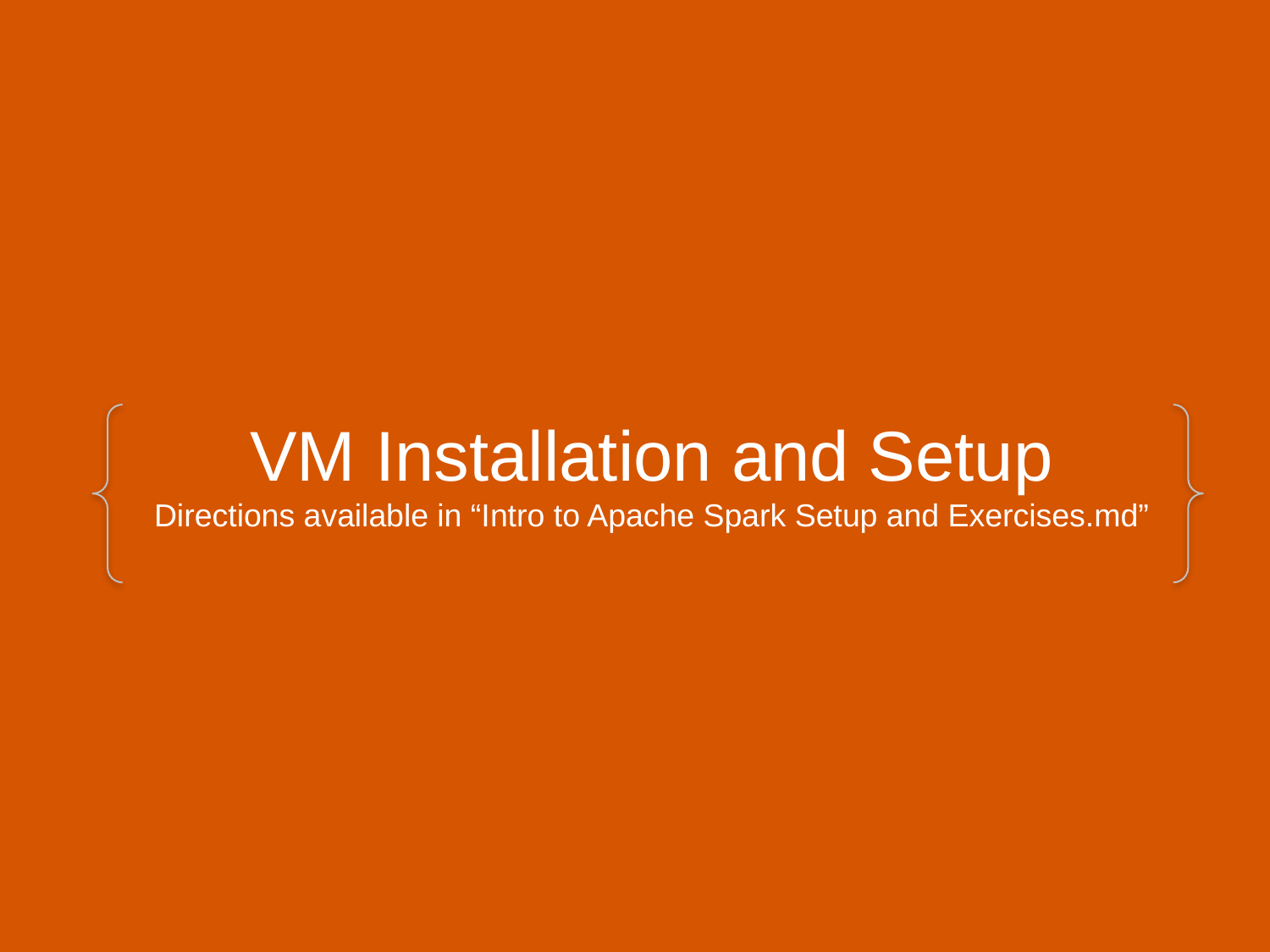

VM Installation and Setup
Directions available in “Intro to Apache Spark Setup and Exercises.md”